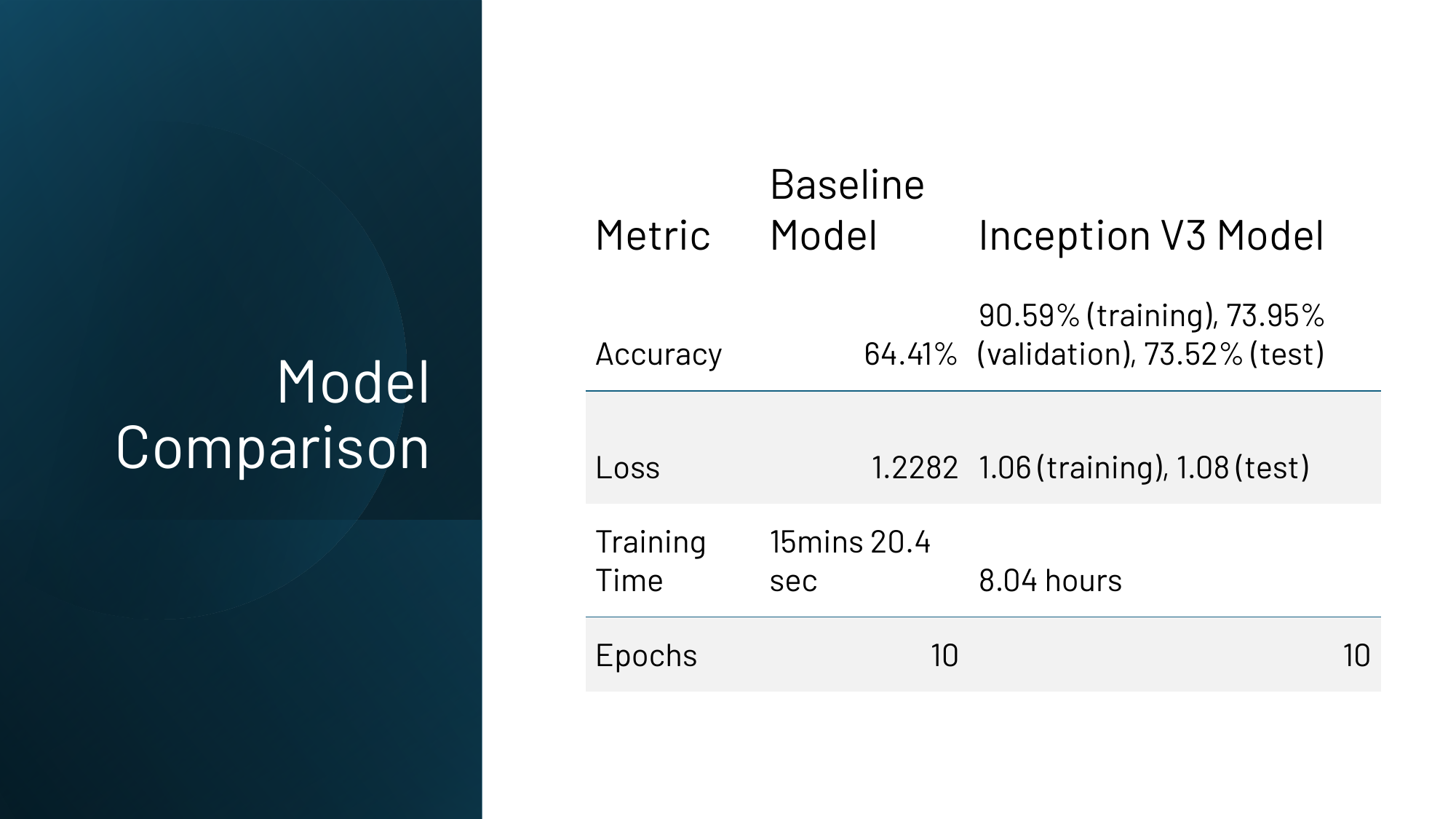

| Metric | Baseline Model | Inception V3 Model |
| --- | --- | --- |
| Accuracy | 64.41% | 90.59% (training), 73.95% (validation), 73.52% (test) |
| Loss | 1.2282 | 1.06 (training), 1.08 (test) |
| Training Time | 15mins 20.4 sec | 8.04 hours |
| Epochs | 10 | 10 |

# Model Comparison